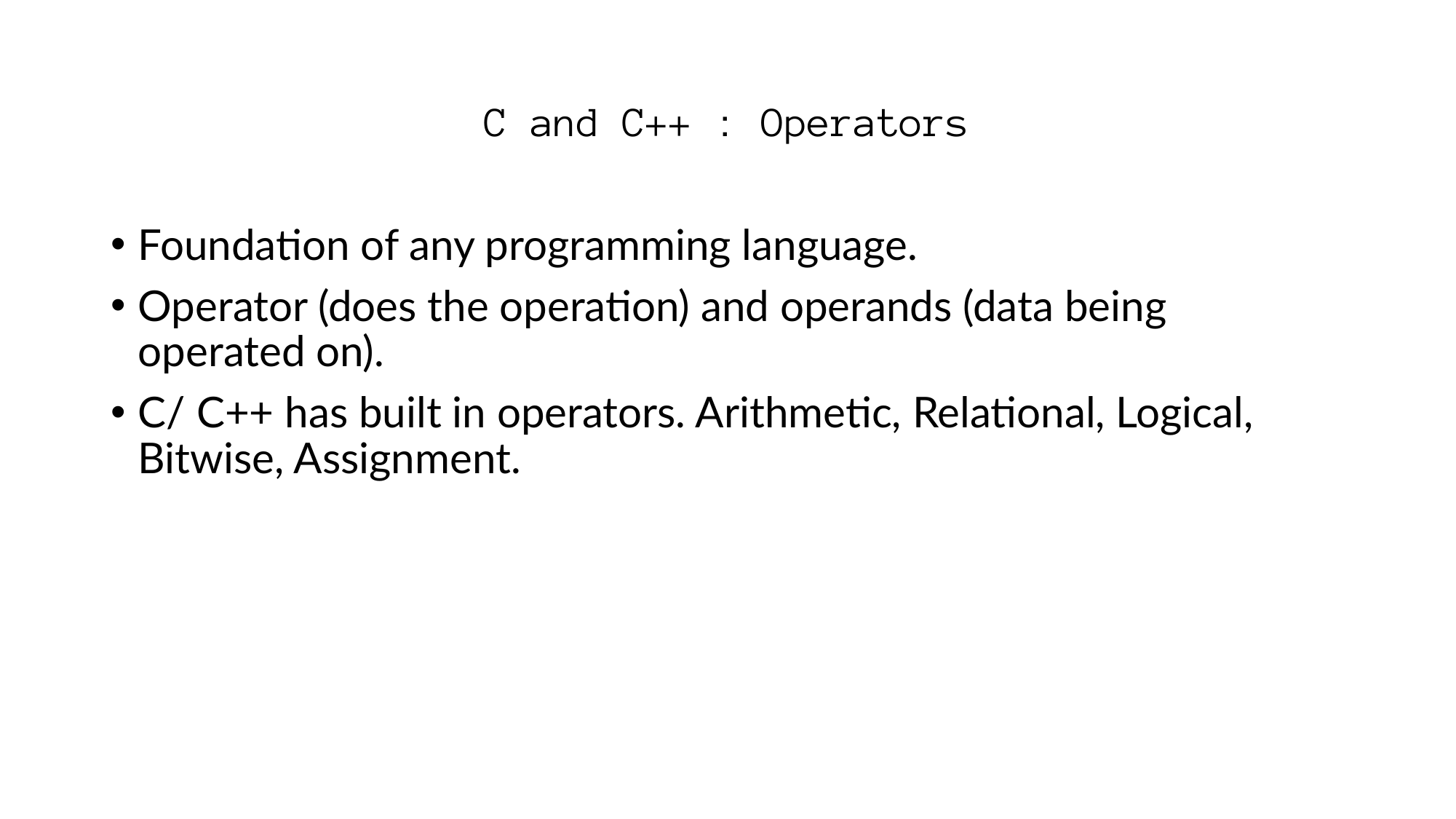

# C and C++ : Operators
Foundation of any programming language.
Operator (does the operation) and operands (data being operated on).
C/ C++ has built in operators. Arithmetic, Relational, Logical, Bitwise, Assignment.